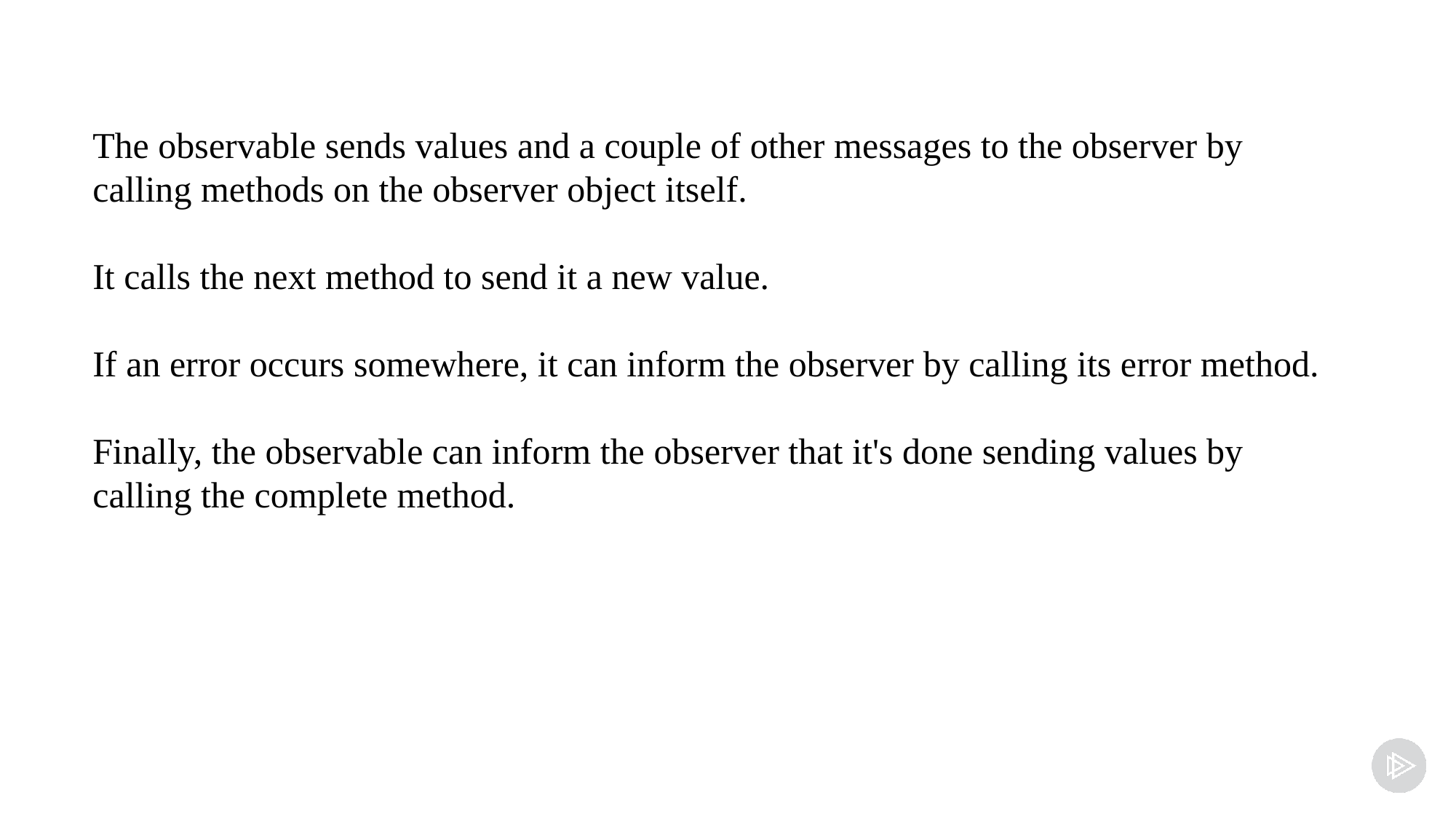

The observable sends values and a couple of other messages to the observer by calling methods on the observer object itself.

It calls the next method to send it a new value.

If an error occurs somewhere, it can inform the observer by calling its error method.

Finally, the observable can inform the observer that it's done sending values by calling the complete method.